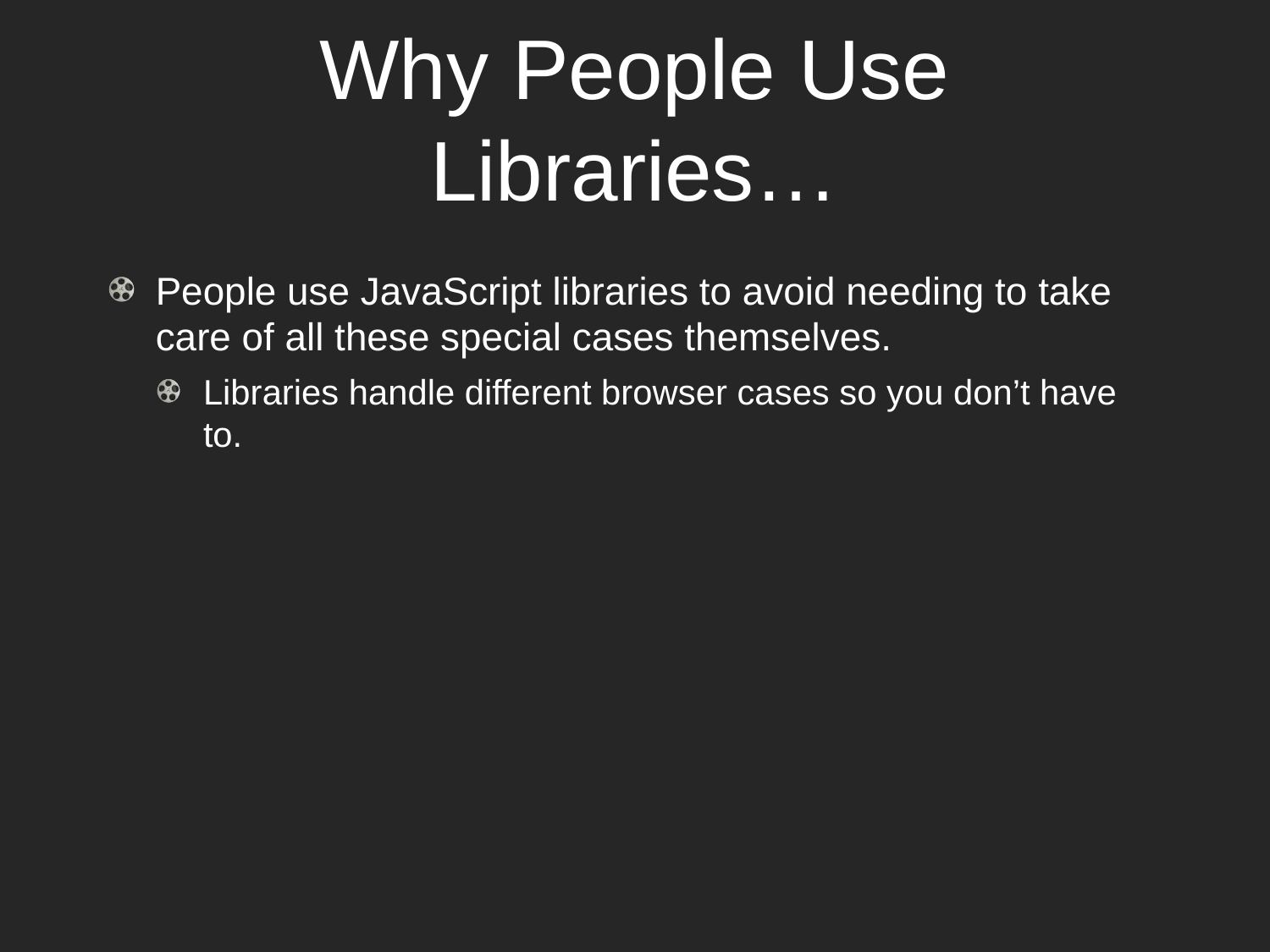

# Why People Use Libraries…
People use JavaScript libraries to avoid needing to take care of all these special cases themselves.
Libraries handle different browser cases so you don’t have to.